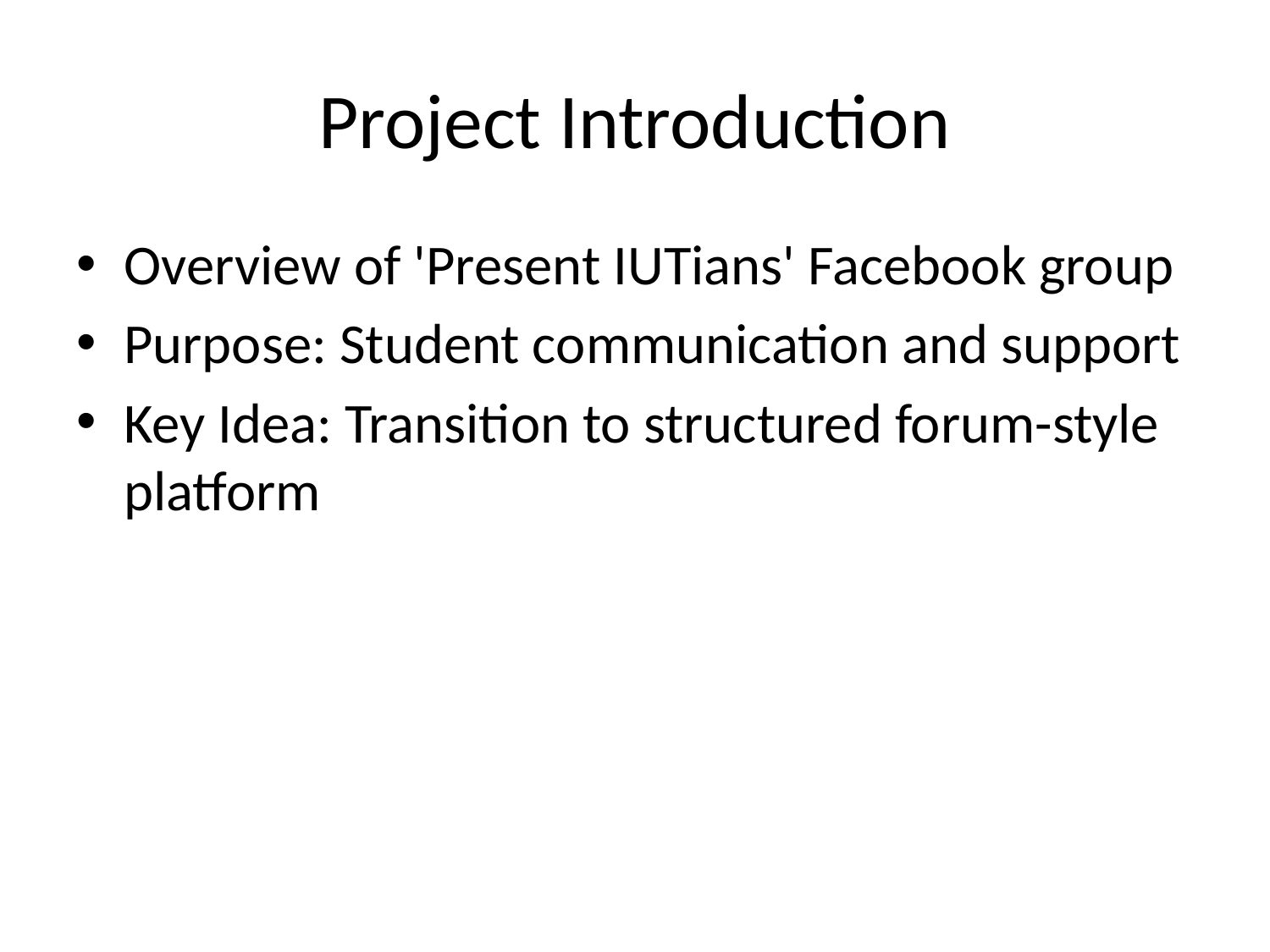

# Project Introduction
Overview of 'Present IUTians' Facebook group
Purpose: Student communication and support
Key Idea: Transition to structured forum-style platform